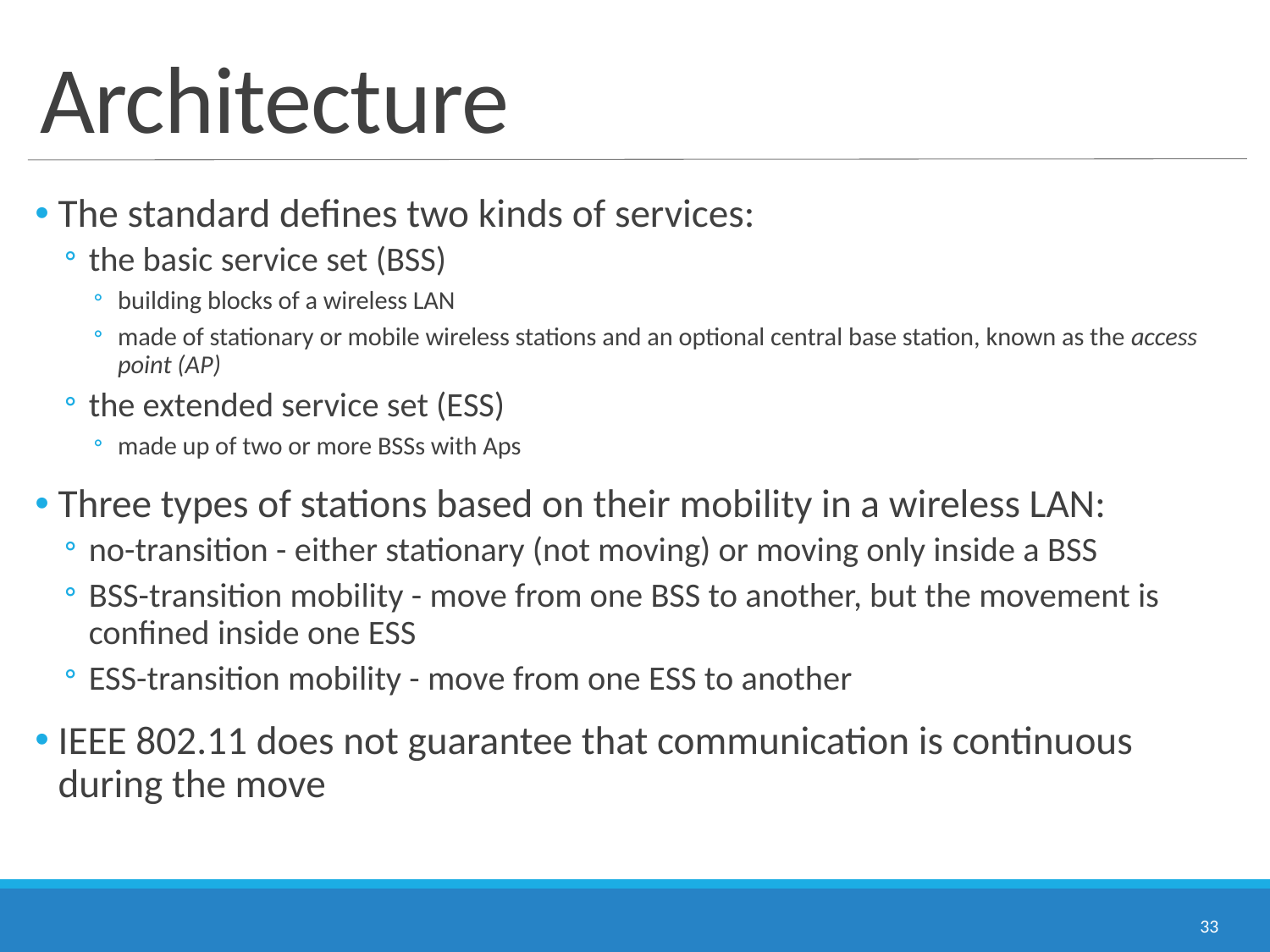

# Architecture
The standard defines two kinds of services:
the basic service set (BSS)
building blocks of a wireless LAN
made of stationary or mobile wireless stations and an optional central base station, known as the access point (AP)
the extended service set (ESS)
made up of two or more BSSs with Aps
Three types of stations based on their mobility in a wireless LAN:
no-transition - either stationary (not moving) or moving only inside a BSS
BSS-transition mobility - move from one BSS to another, but the movement is confined inside one ESS
ESS-transition mobility - move from one ESS to another
IEEE 802.11 does not guarantee that communication is continuous during the move